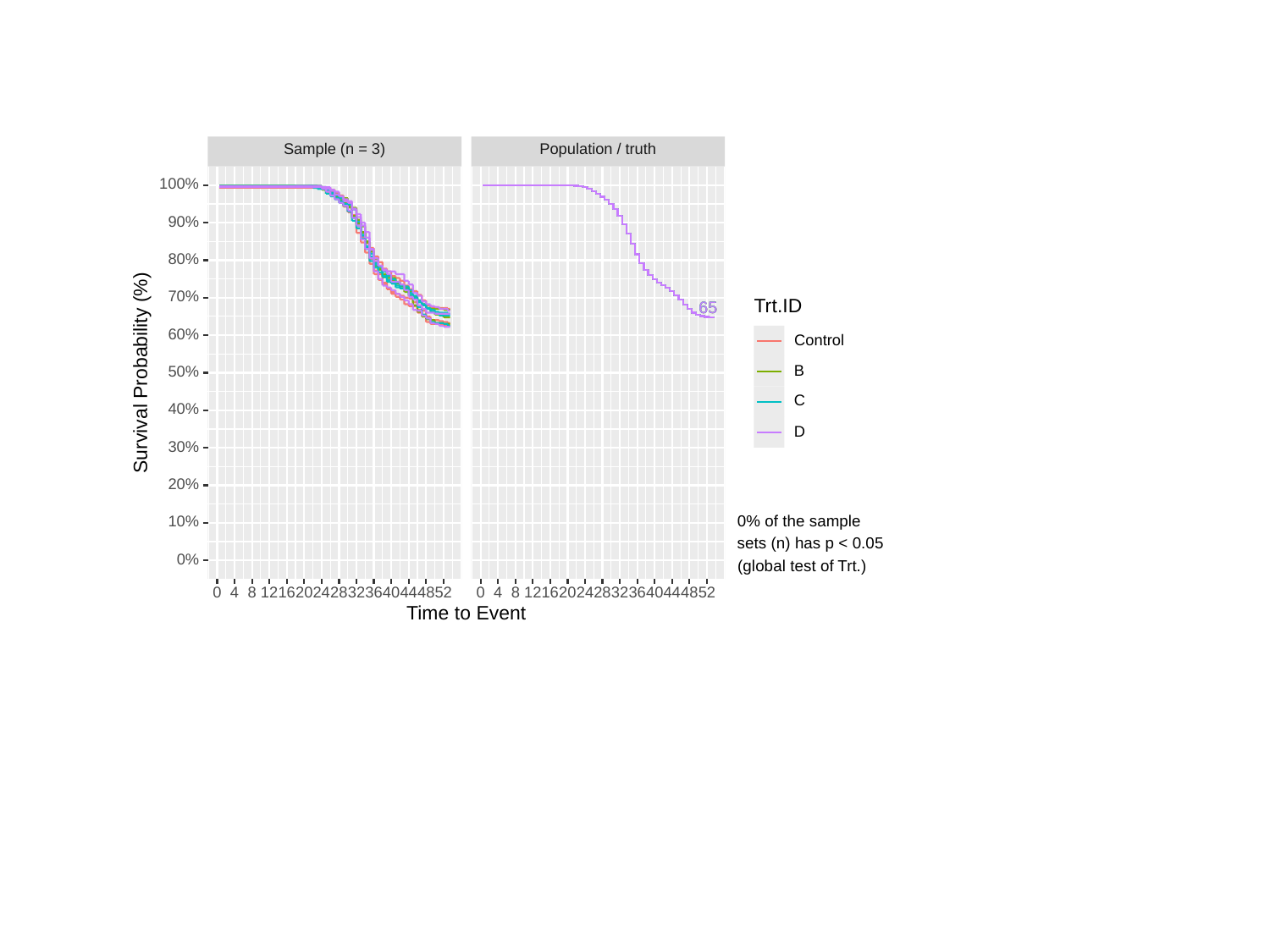

#

Sample (n = 3)
Population / truth

100%

90%

80%

70%

Trt.ID

65
65
65
65

60%
Control

Survival Probability (%)
B
50%

C

40%

D

30%

20%

0% of the sample
0% of the sample
10%

sets (n) has p < 0.05
sets (n) has p < 0.05

0%
(global test of Trt.)
(global test of Trt.)

32
36
32
36
0
8
16
20
28
40
48
52
0
8
16
20
28
40
48
52
12
24
12
24
4
44
4
44
Time to Event